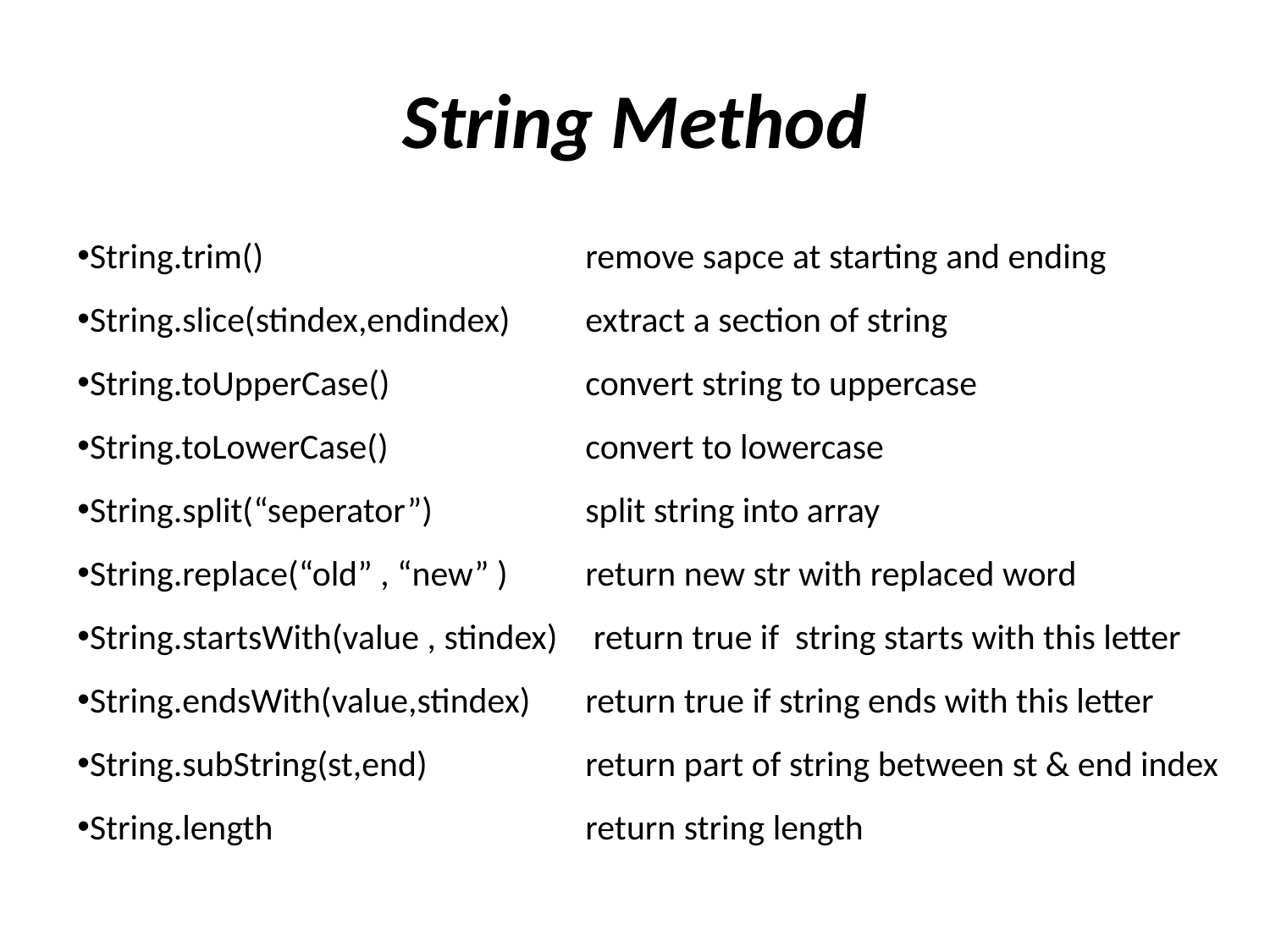

# String Method
String.trim()			remove sapce at starting and ending
String.slice(stindex,endindex) 	extract a section of string
String.toUpperCase()		convert string to uppercase
String.toLowerCase()		convert to lowercase
String.split(“seperator”)		split string into array
String.replace(“old” , “new” ) 	return new str with replaced word
String.startsWith(value , stindex)	 return true if  string starts with this letter
String.endsWith(value,stindex)	return true if string ends with this letter
String.subString(st,end)		return part of string between st & end index
String.length			return string length